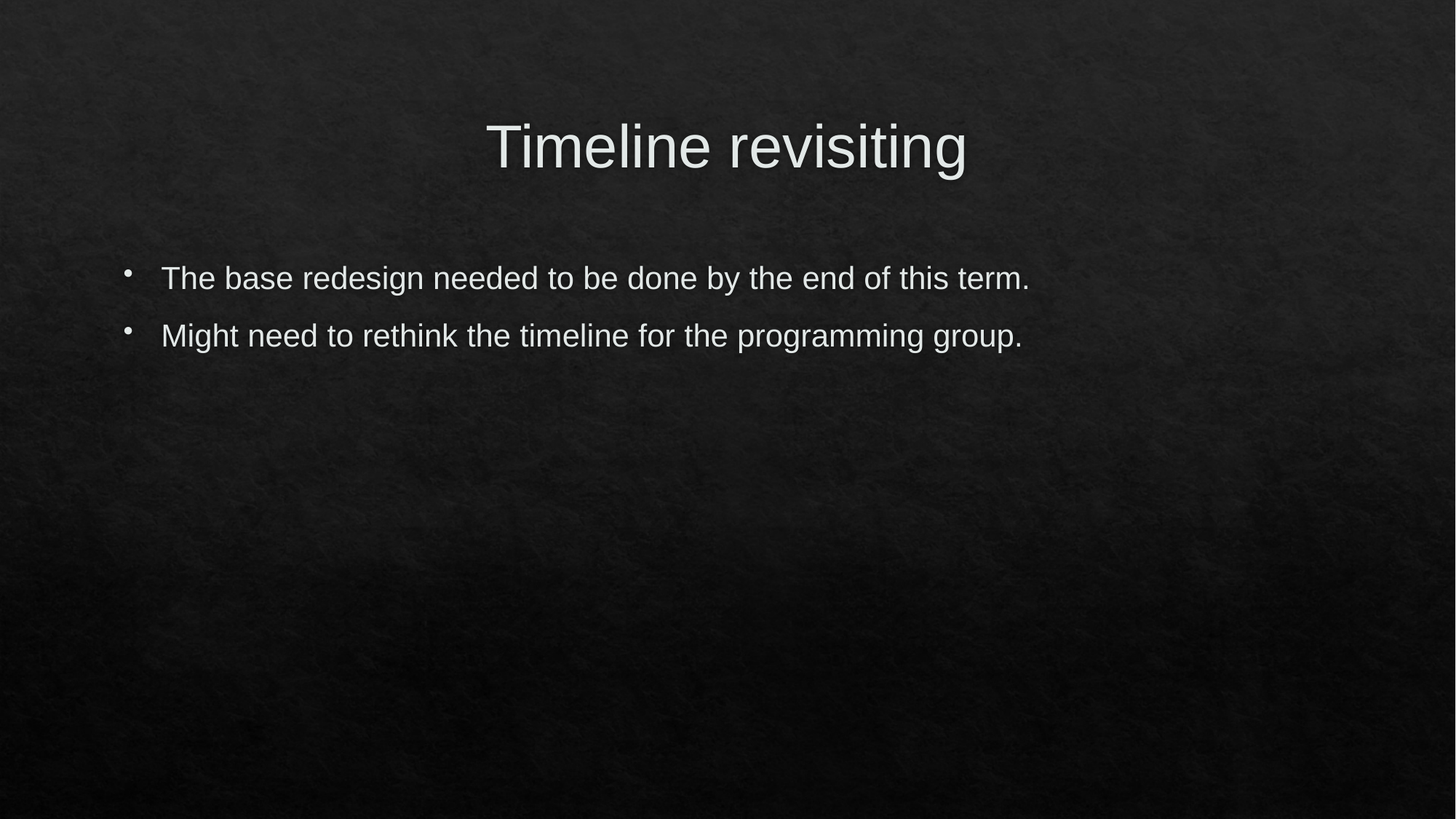

# Timeline revisiting
The base redesign needed to be done by the end of this term.
Might need to rethink the timeline for the programming group.